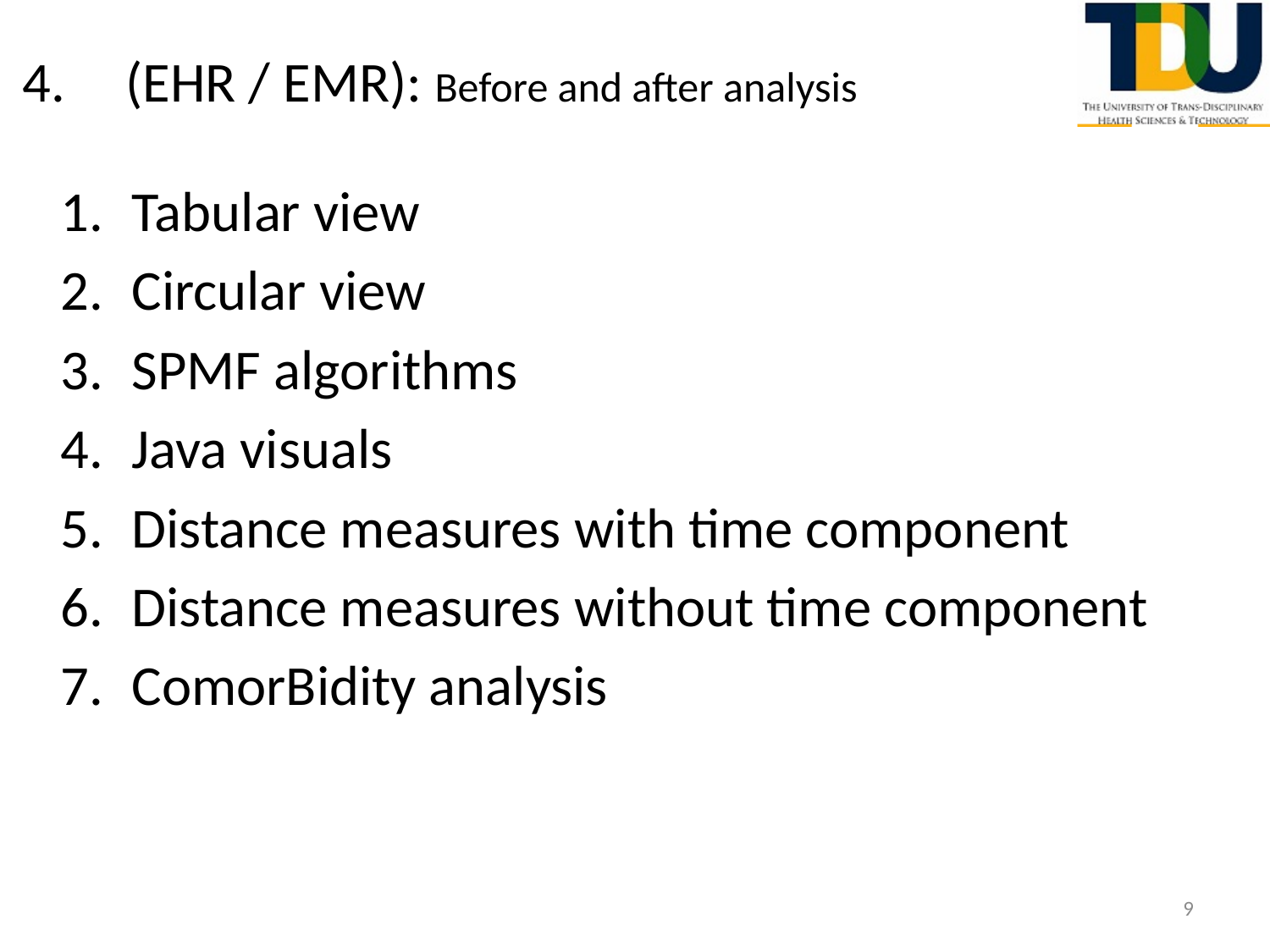

# (EHR / EMR): Before and after analysis
Tabular view
Circular view
SPMF algorithms
Java visuals
Distance measures with time component
Distance measures without time component
ComorBidity analysis

9